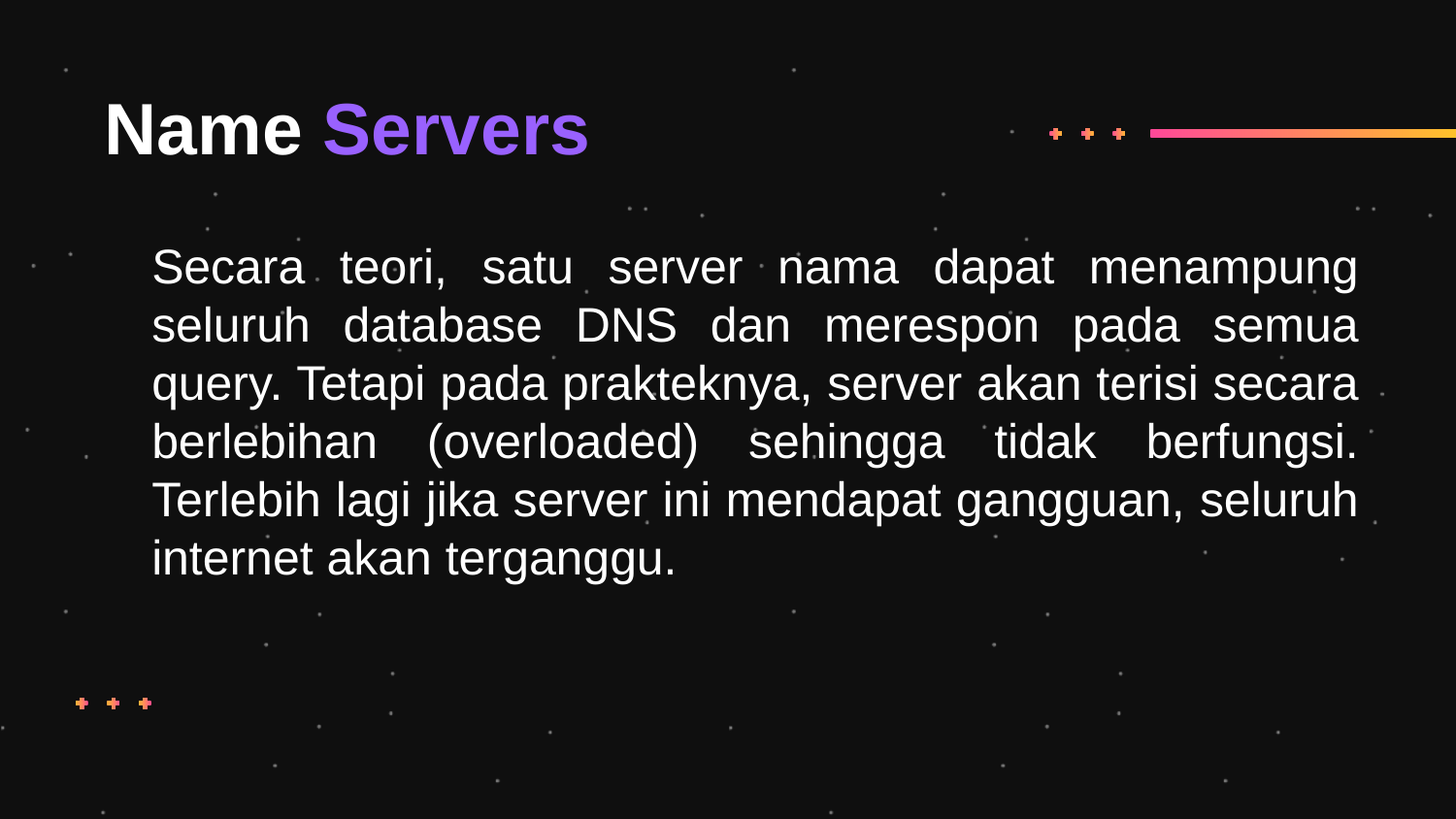

# Name Servers

Secara teori, satu server nama dapat menampung seluruh database DNS dan merespon pada semua query. Tetapi pada prakteknya, server akan terisi secara berlebihan (overloaded) sehingga tidak berfungsi. Terlebih lagi jika server ini mendapat gangguan, seluruh internet akan terganggu.